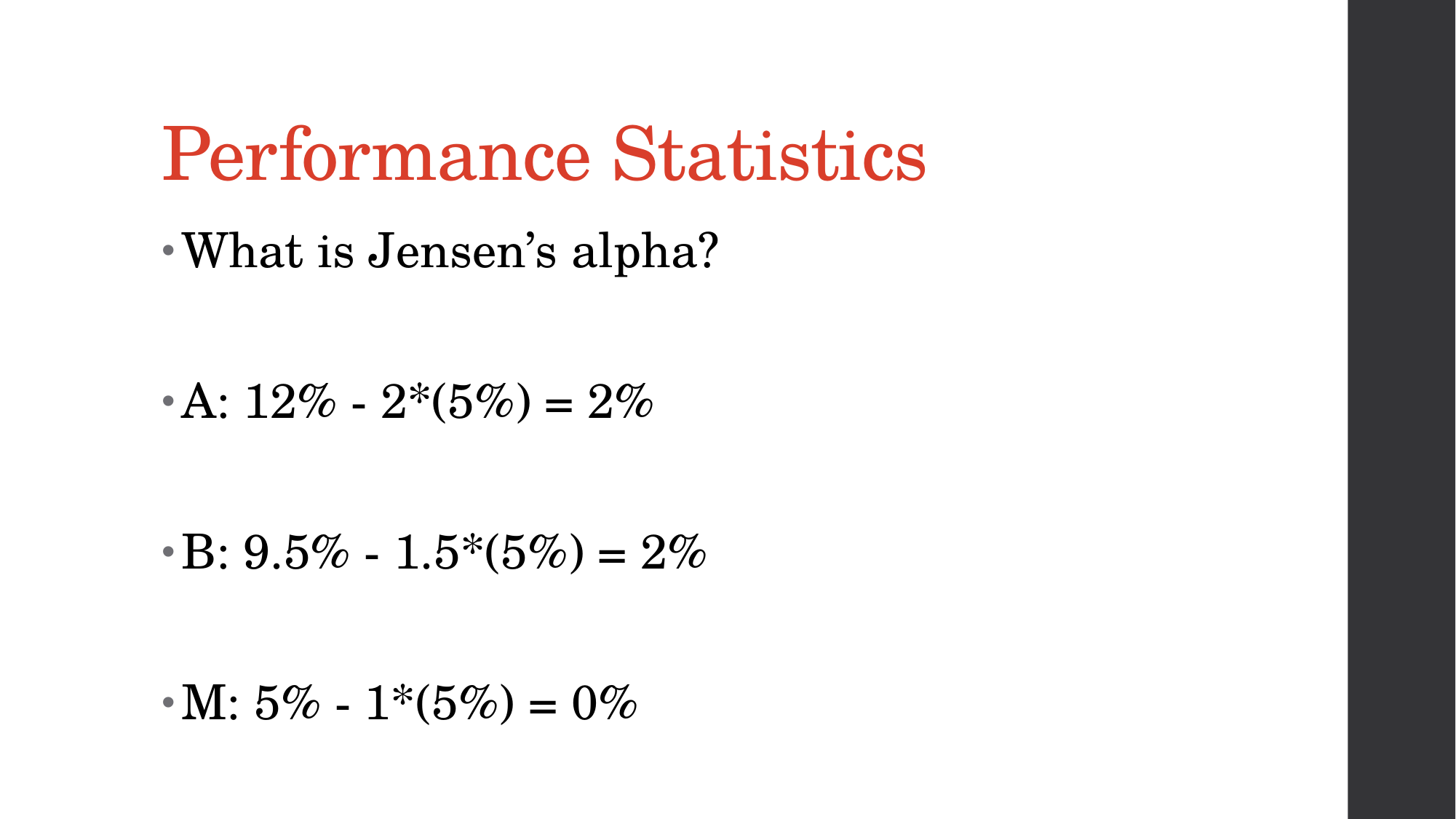

# Performance Statistics
What is Jensen’s alpha?

A: 12% - 2*(5%) = 2%

B: 9.5% - 1.5*(5%) = 2%

M: 5% - 1*(5%) = 0%